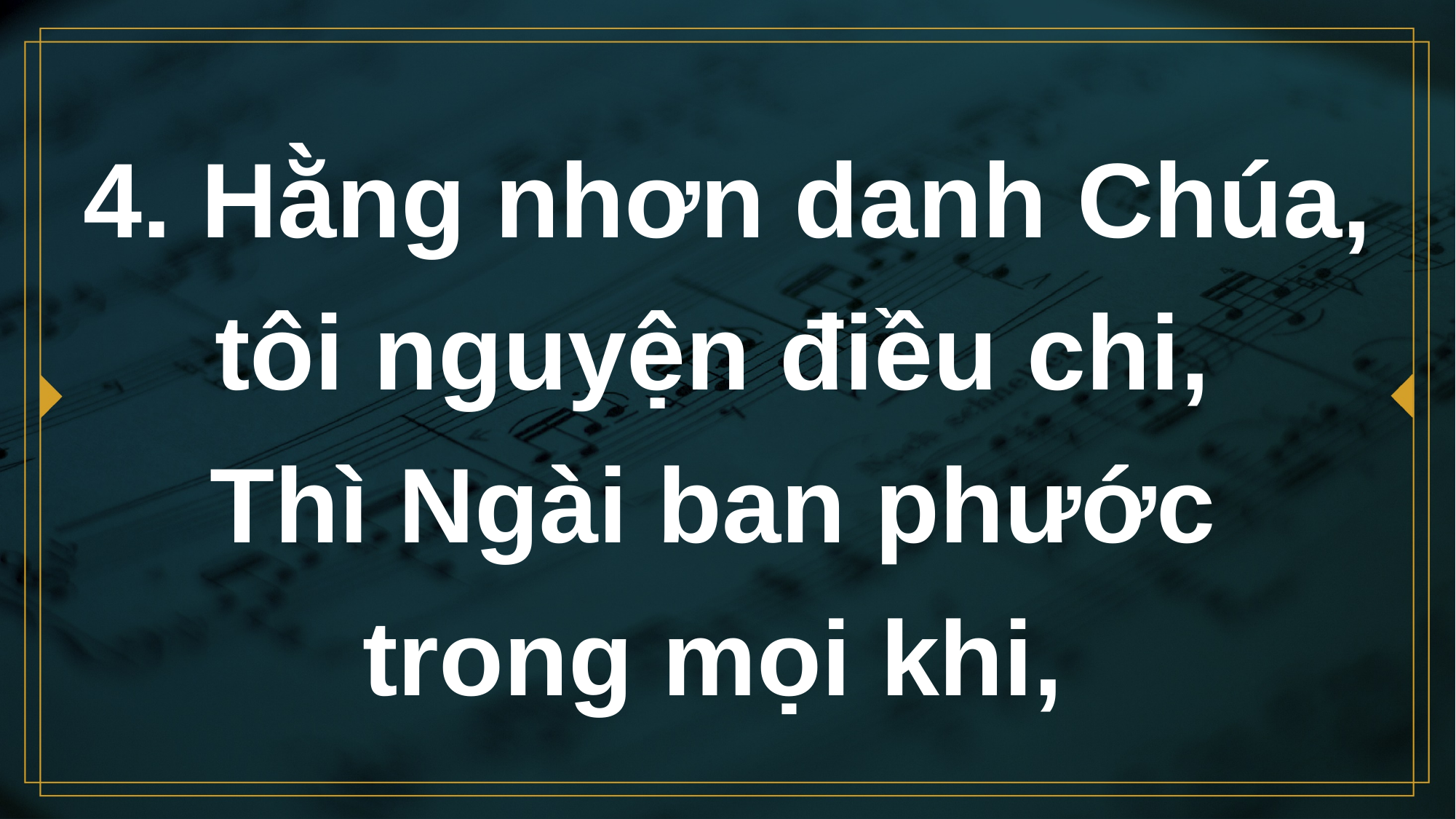

# 4. Hằng nhơn danh Chúa, tôi nguyện điều chi, Thì Ngài ban phước trong mọi khi,